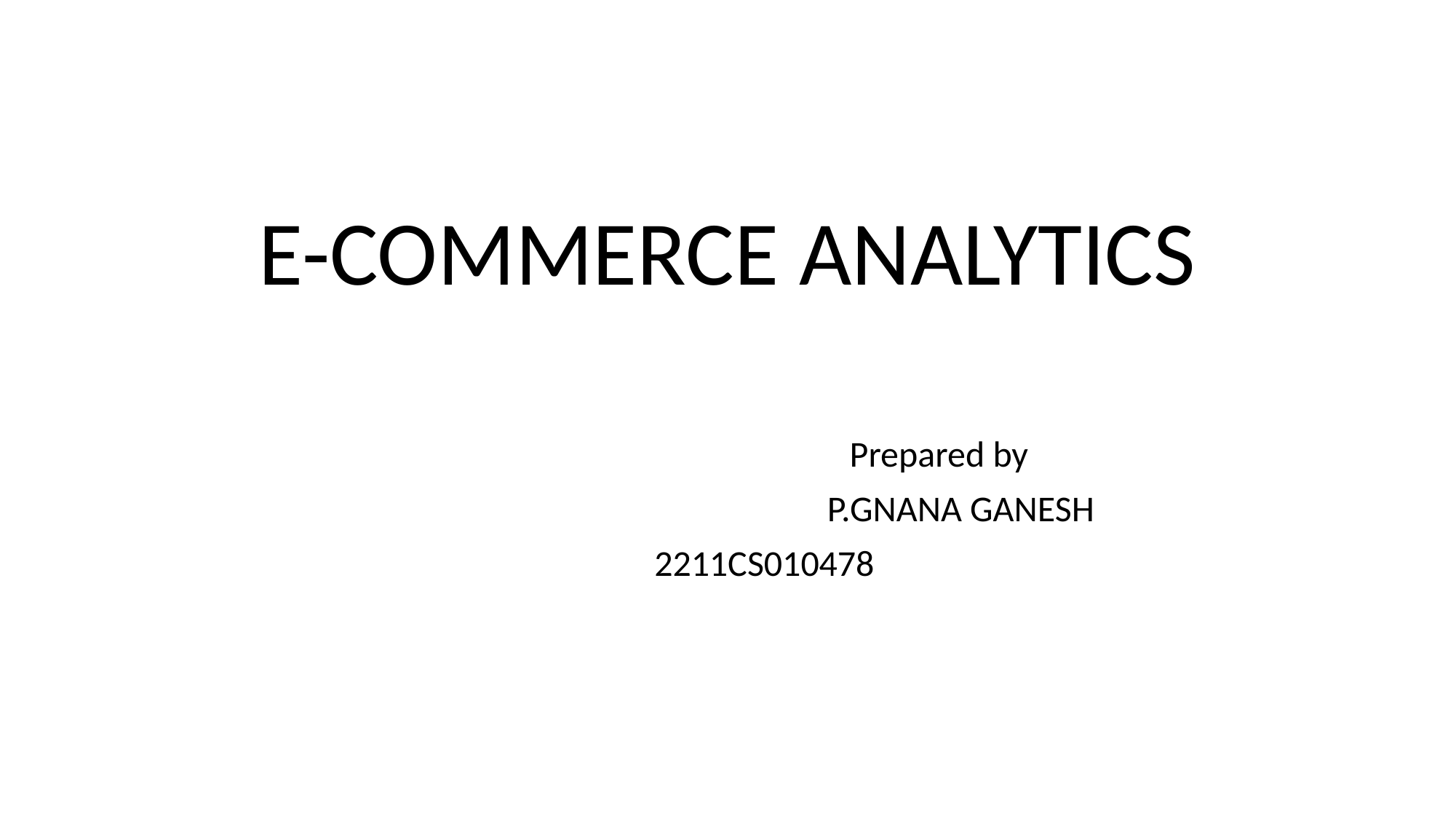

# E-COMMERCE ANALYTICS
              	                         Prepared by
                                                         P.GNANA GANESH
                                                        2211CS010478